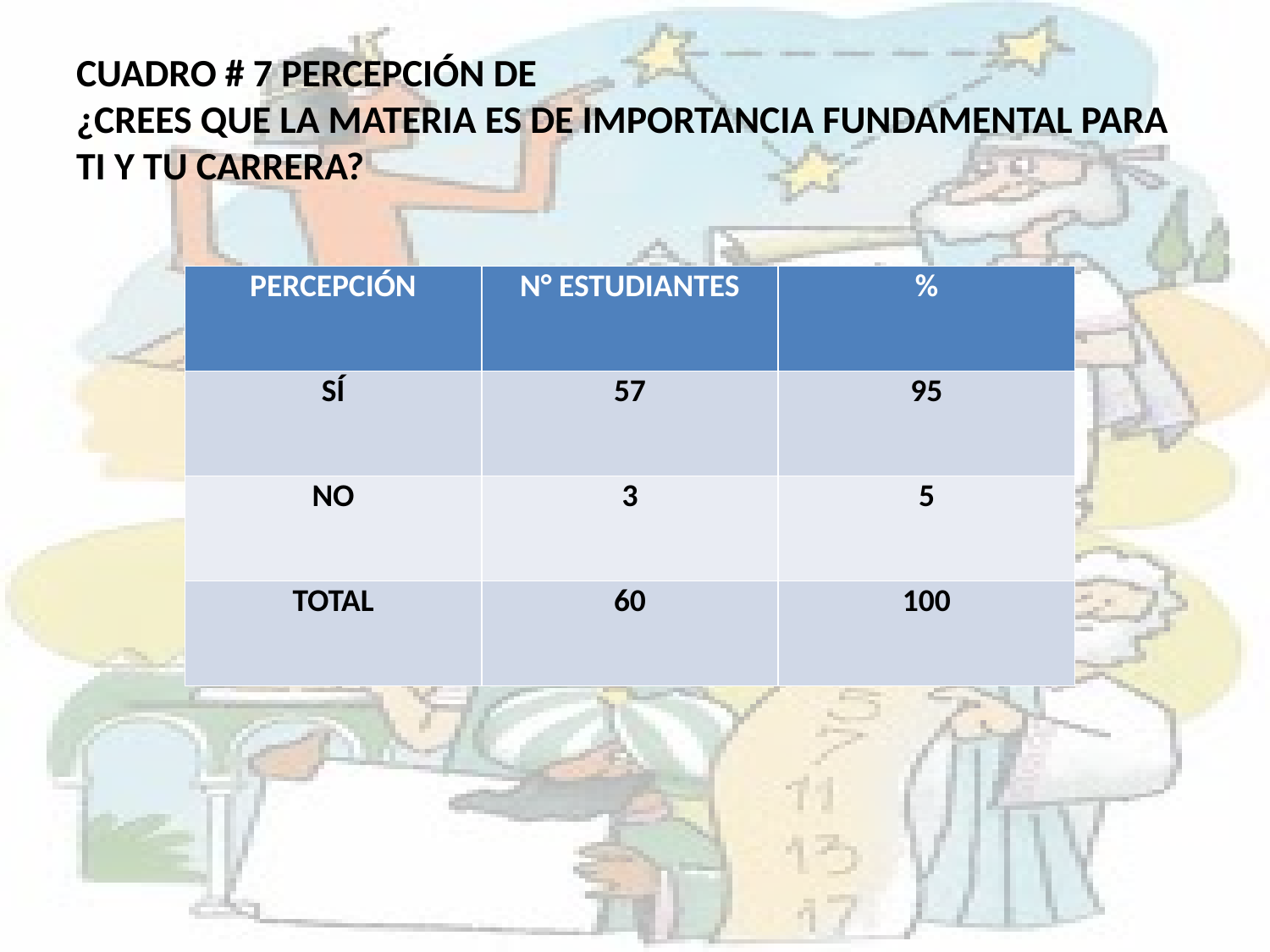

# CUADRO # 7 PERCEPCIÓN DE ¿CREES QUE LA MATERIA ES DE IMPORTANCIA FUNDAMENTAL PARA TI Y TU CARRERA?
| PERCEPCIÓN | N° ESTUDIANTES | % |
| --- | --- | --- |
| SÍ | 57 | 95 |
| NO | 3 | 5 |
| TOTAL | 60 | 100 |